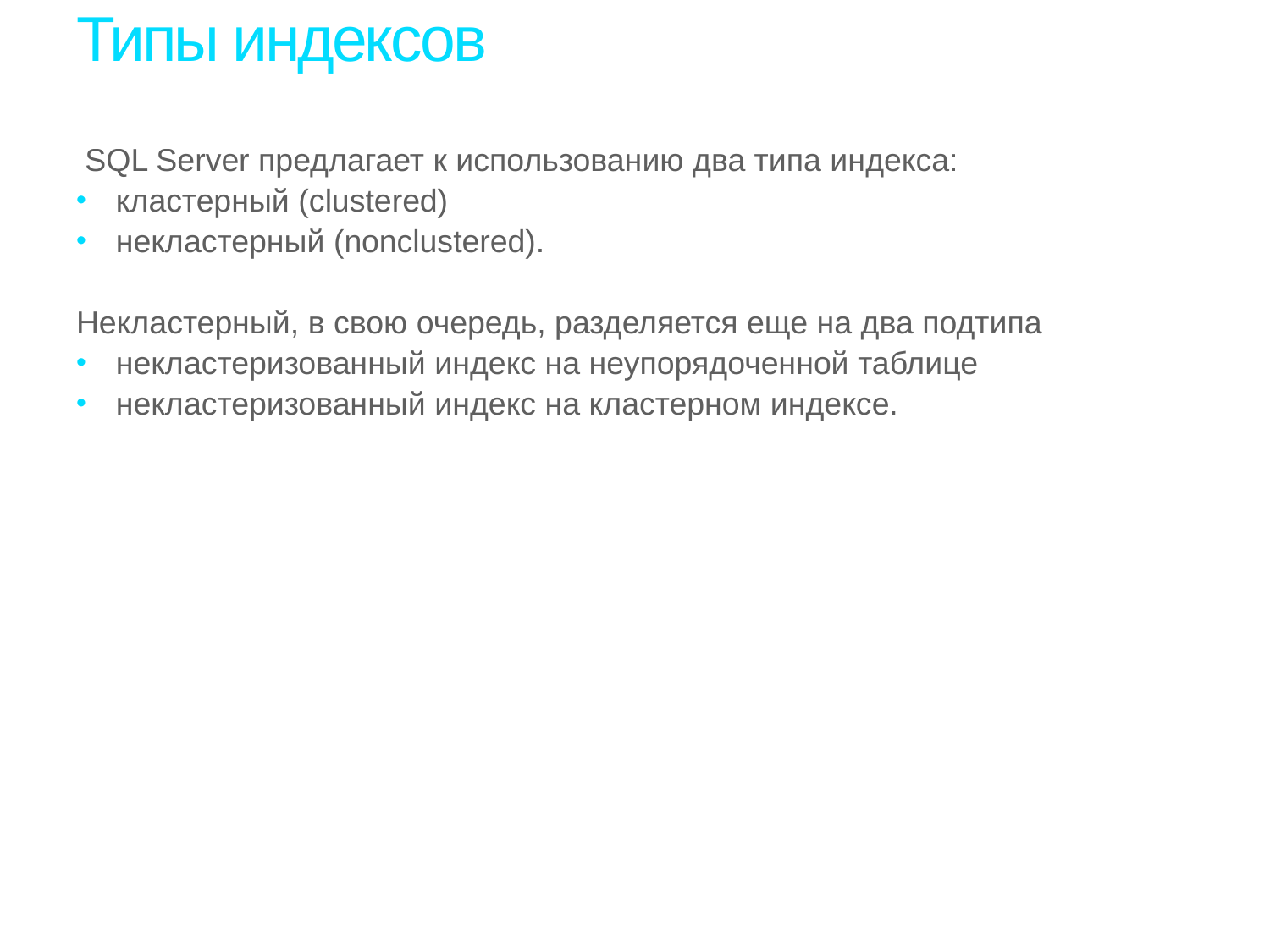

# Типы индексов
 SQL Server предлагает к использованию два типа индекса:
кластерный (clustered)
некластерный (nonclustered).

Некластерный, в свою очередь, разделяется еще на два подтипа
некластеризованный индекс на неупорядоченной таблице
некластеризованный индекс на кластерном индексе.